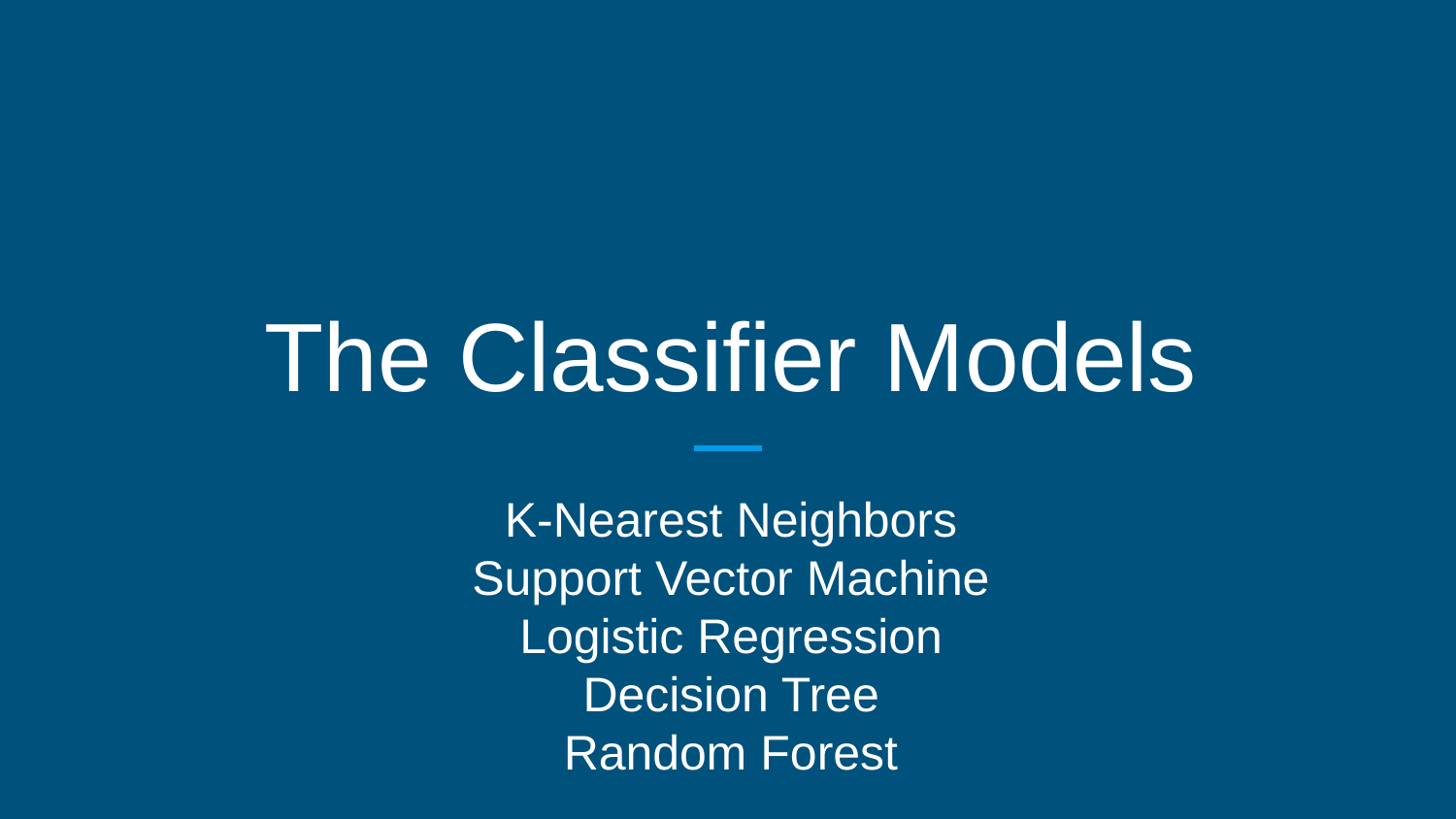

# The Classifier Models
K-Nearest Neighbors
Support Vector Machine
Logistic Regression
Decision Tree
Random Forest